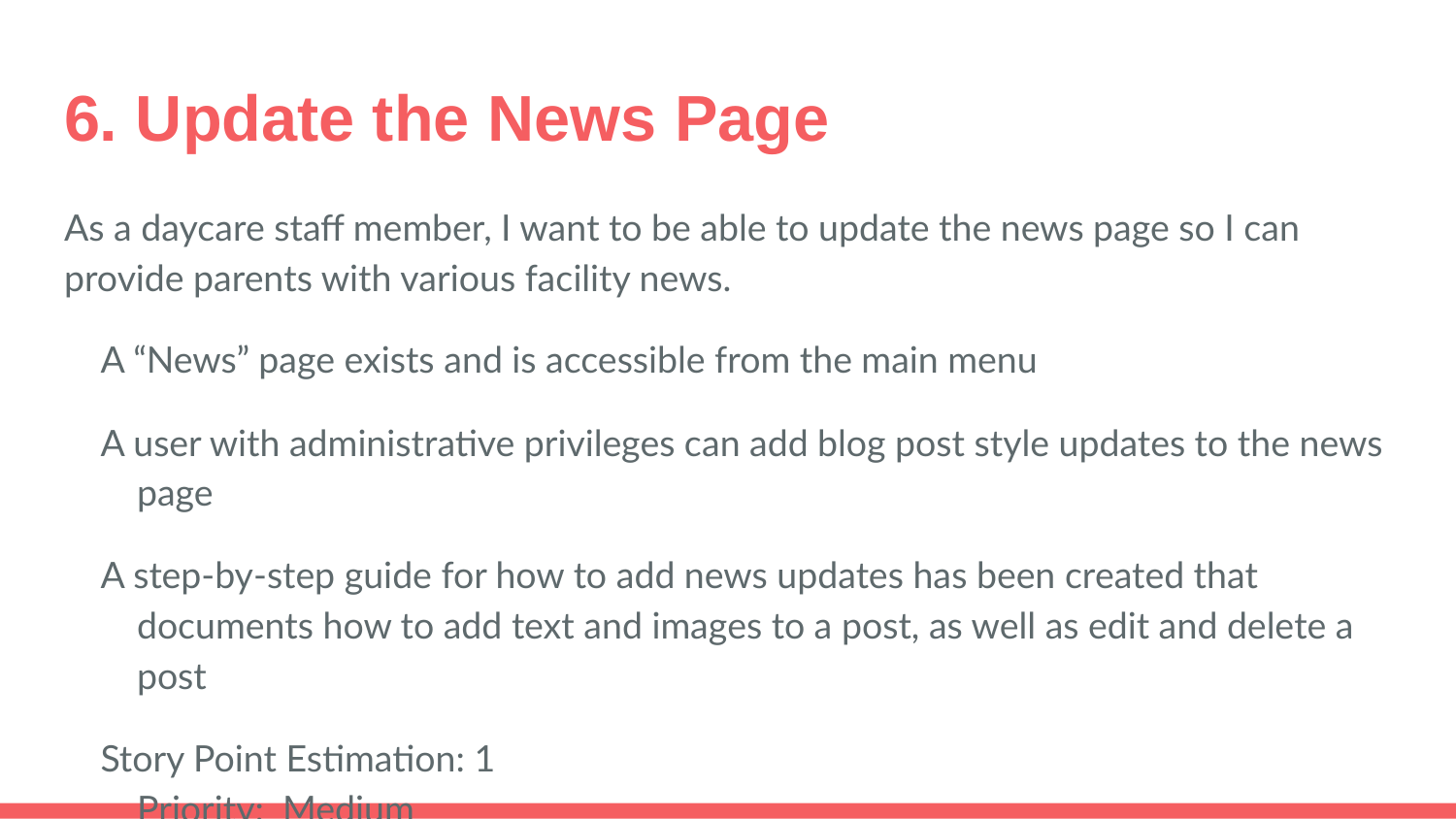

# 6. Update the News Page
As a daycare staff member, I want to be able to update the news page so I can provide parents with various facility news.
A “News” page exists and is accessible from the main menu
A user with administrative privileges can add blog post style updates to the news page
A step-by-step guide for how to add news updates has been created that documents how to add text and images to a post, as well as edit and delete a post
Story Point Estimation: 1
Priority:  Medium